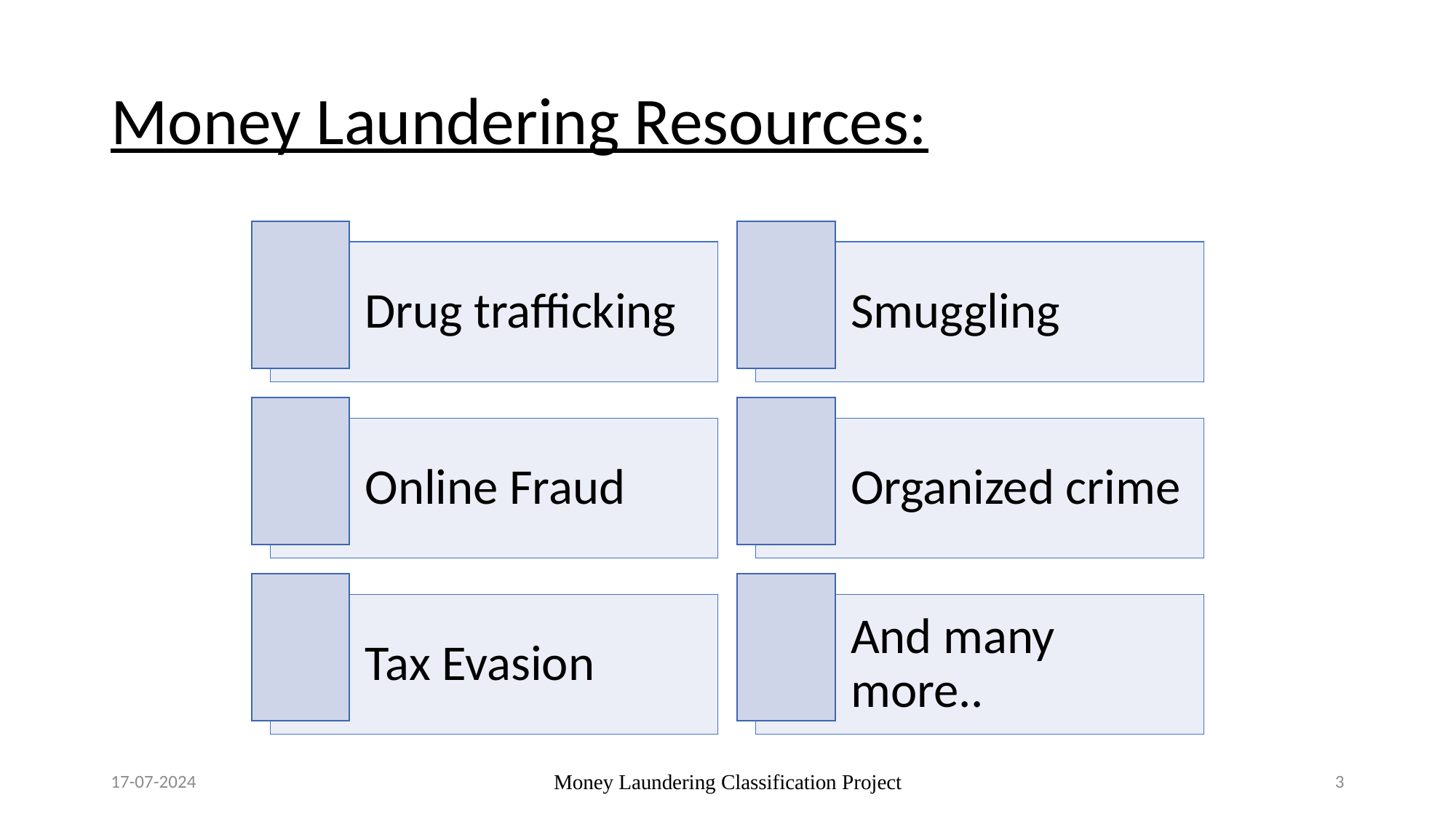

# Money Laundering Resources:
Drug trafficking
Smuggling
Online Fraud
Organized crime
Tax Evasion
And many more..
17-07-2024
Money Laundering Classification Project
3